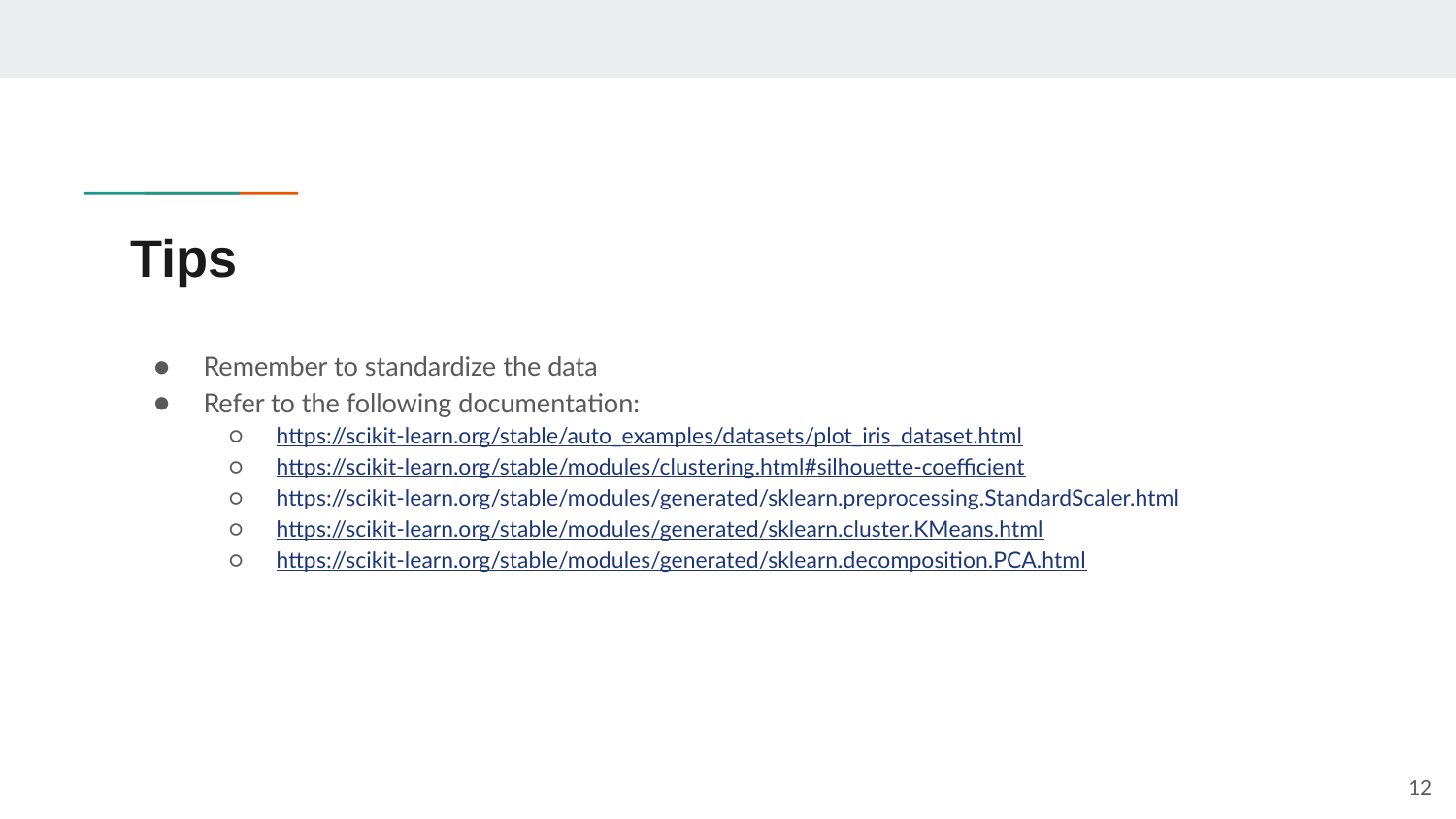

# Tips
Remember to standardize the data
Refer to the following documentation:
https://scikit-learn.org/stable/auto_examples/datasets/plot_iris_dataset.html
https://scikit-learn.org/stable/modules/clustering.html#silhouette-coefficient
https://scikit-learn.org/stable/modules/generated/sklearn.preprocessing.StandardScaler.html
https://scikit-learn.org/stable/modules/generated/sklearn.cluster.KMeans.html
https://scikit-learn.org/stable/modules/generated/sklearn.decomposition.PCA.html
12